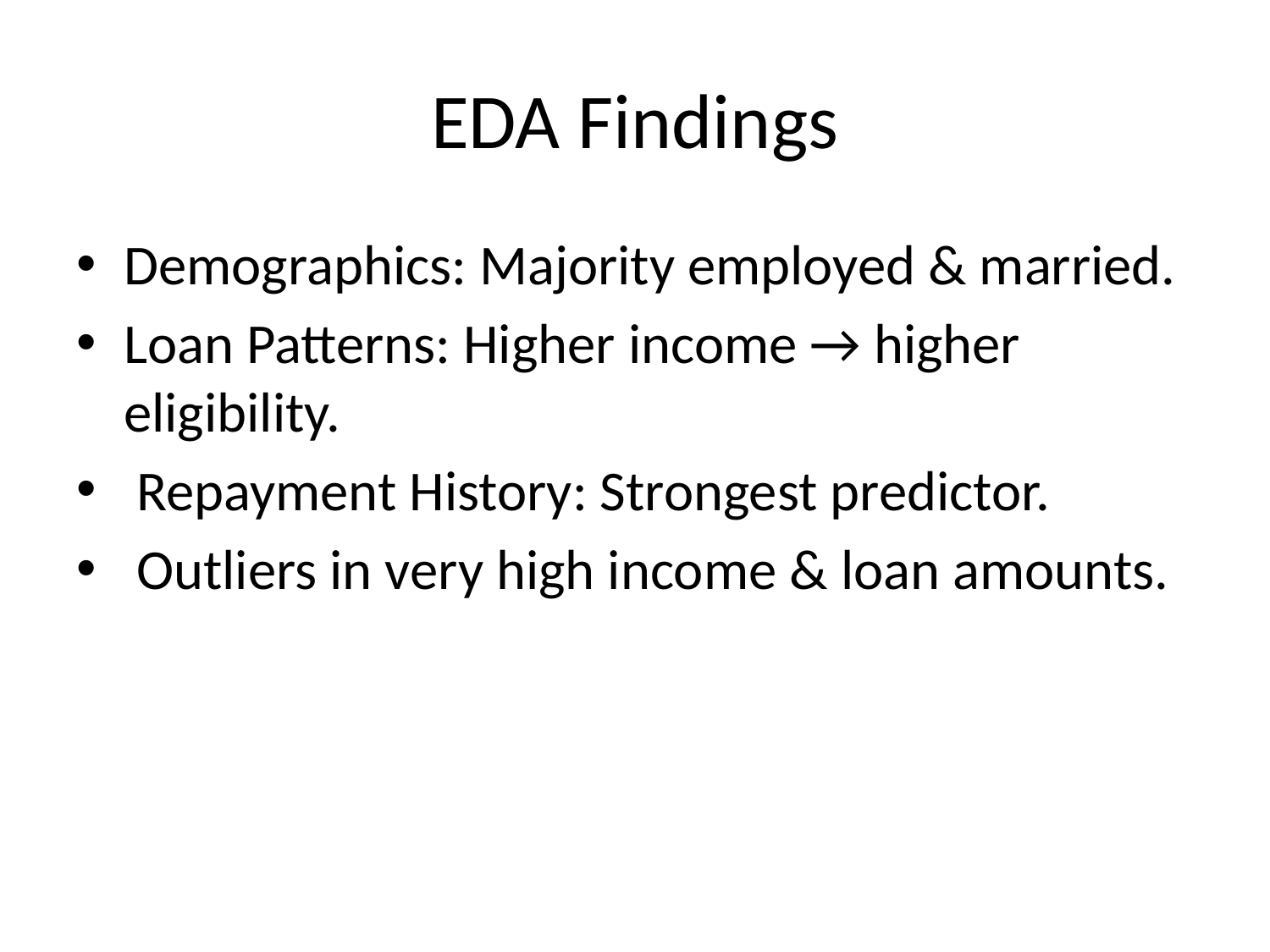

# EDA Findings
Demographics: Majority employed & married.
Loan Patterns: Higher income → higher eligibility.
 Repayment History: Strongest predictor.
 Outliers in very high income & loan amounts.